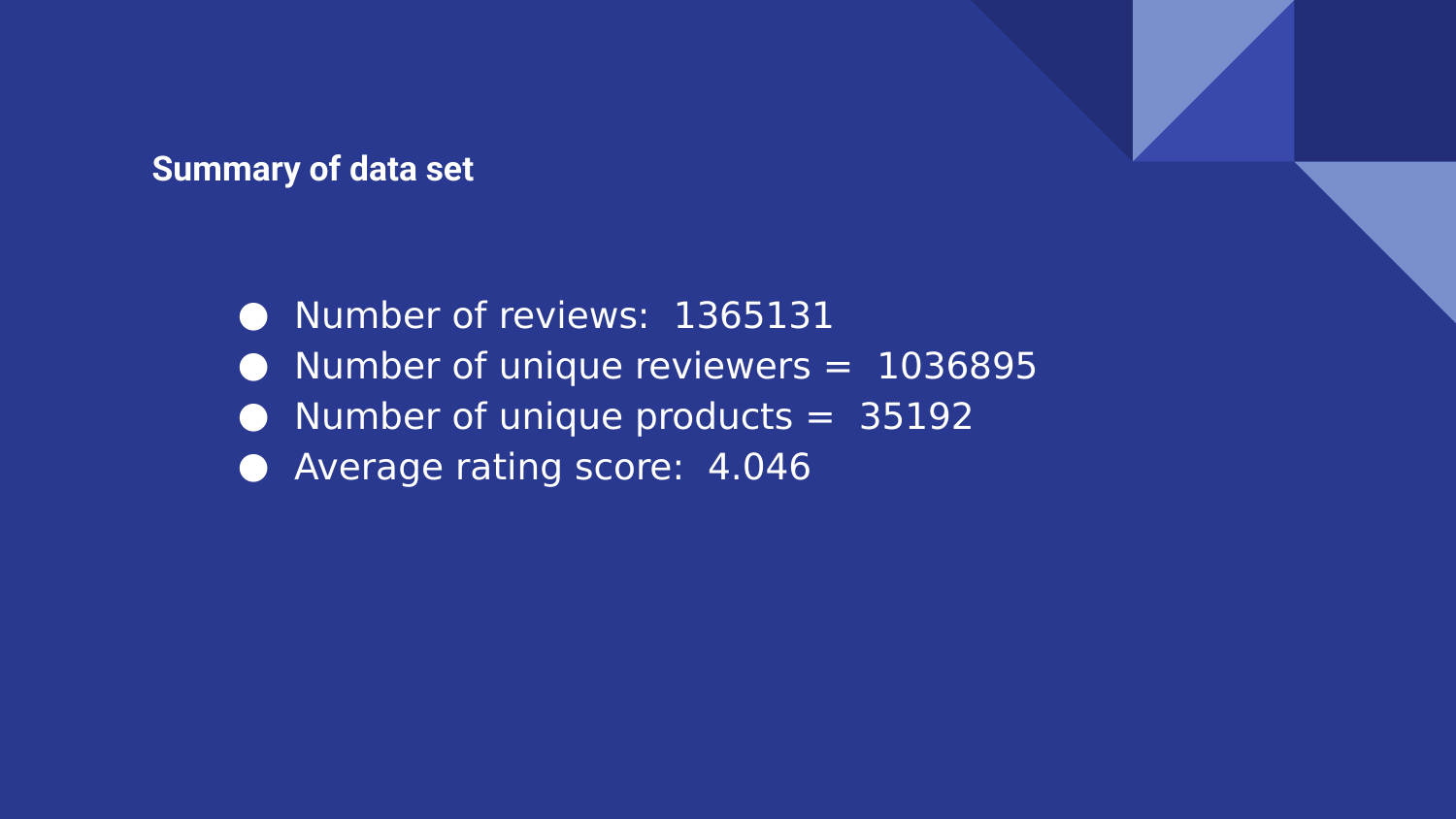

Summary of data set
Number of reviews:  1365131
Number of unique reviewers =  1036895
Number of unique products =  35192
Average rating score:  4.046